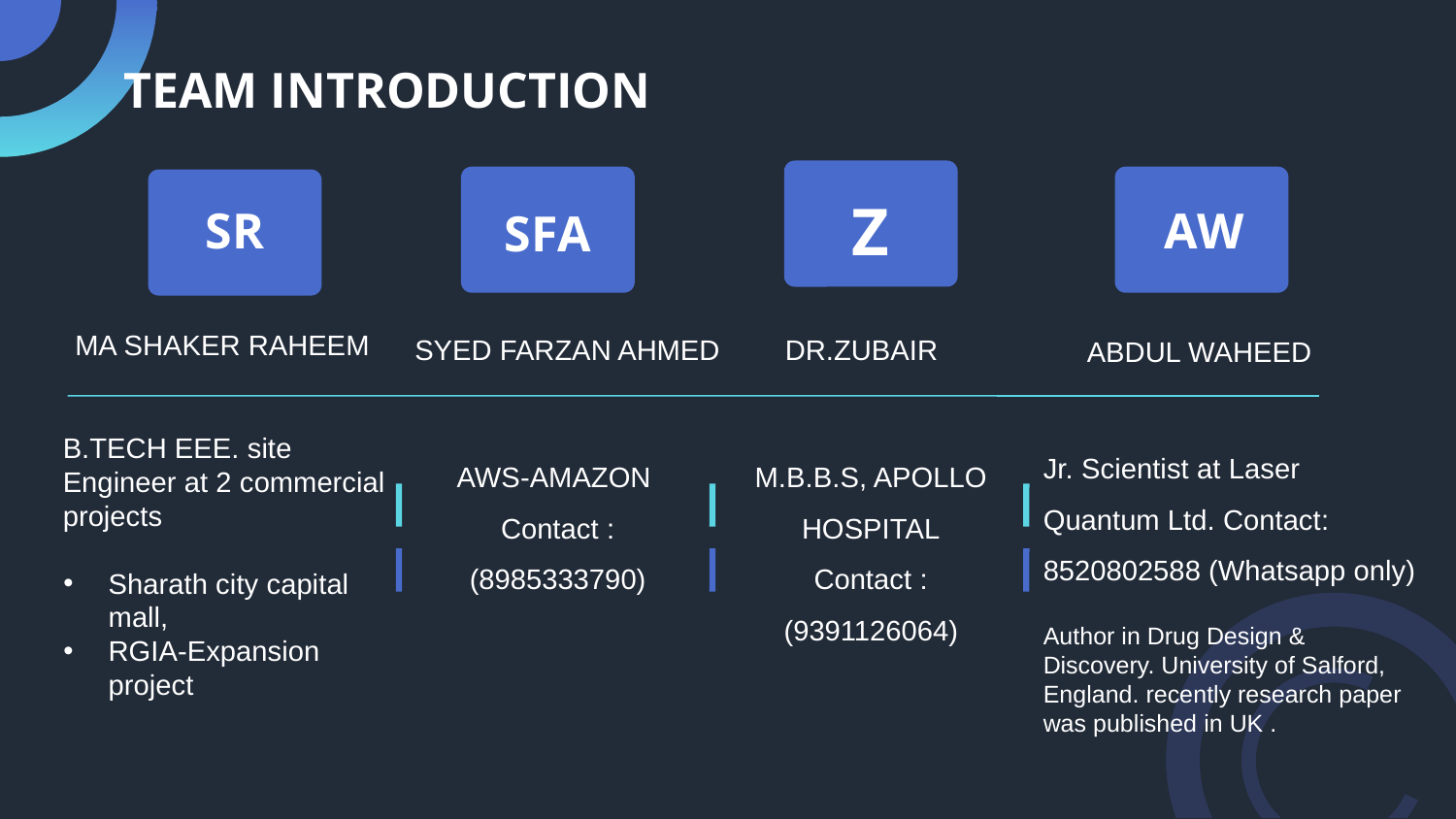

TEAM INTRODUCTION

SR
Z
AW
SFA
MA SHAKER RAHEEM
SYED FARZAN AHMED
DR.ZUBAIR
ABDUL WAHEED

B.TECH EEE. site Engineer at 2 commercial projects

Sharath city capital mall,
RGIA-Expansion project
Jr. Scientist at Laser Quantum Ltd. Contact: 8520802588 (Whatsapp only)

Author in Drug Design & Discovery. University of Salford, England. recently research paper was published in UK .
AWS-AMAZON  Contact : (8985333790)
M.B.B.S, APOLLO HOSPITAL
Contact : (9391126064)